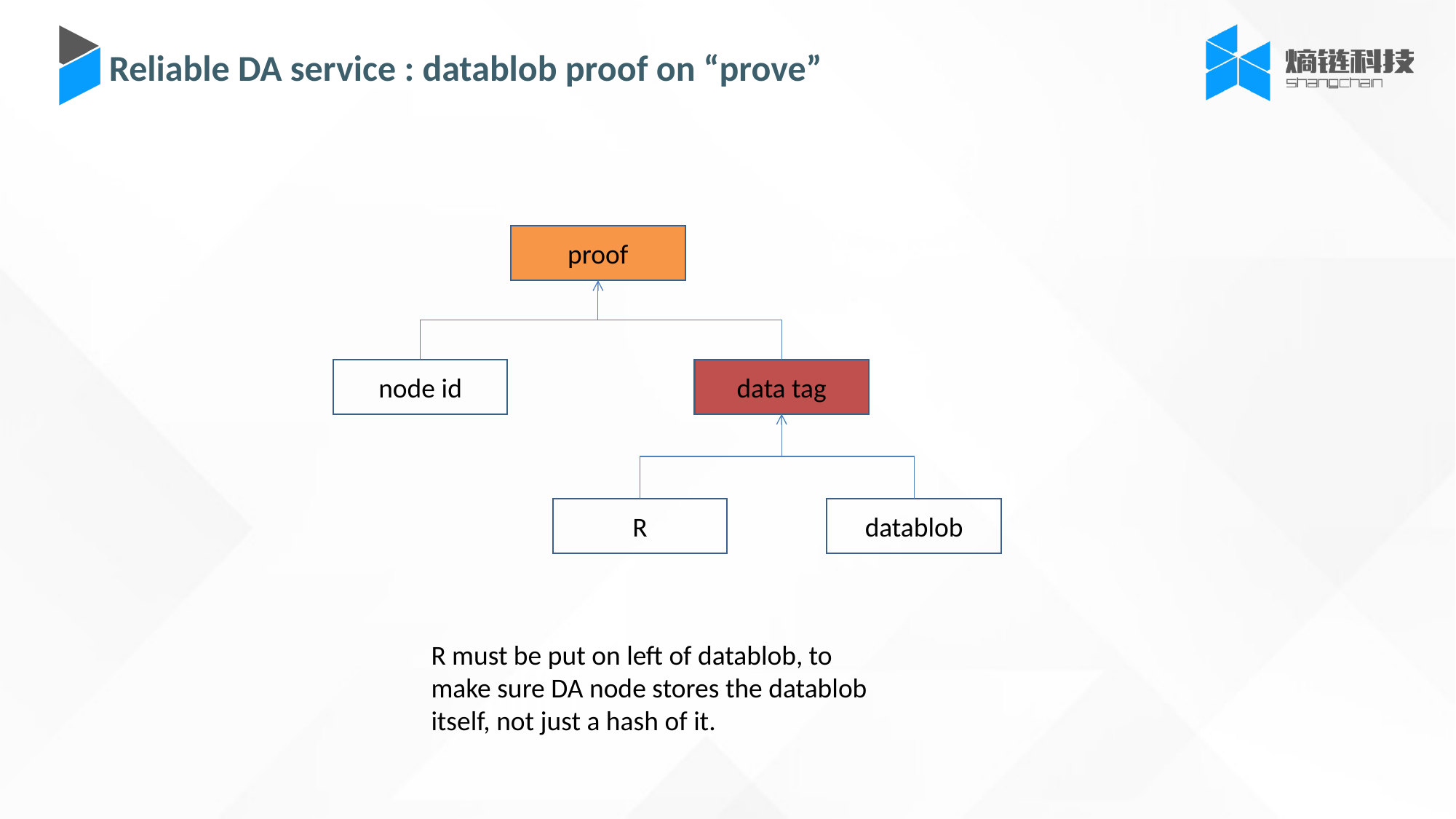

Reliable DA service : datablob proof on “prove”
proof
node id
data tag
R
datablob
R must be put on left of datablob, to make sure DA node stores the datablob itself, not just a hash of it.